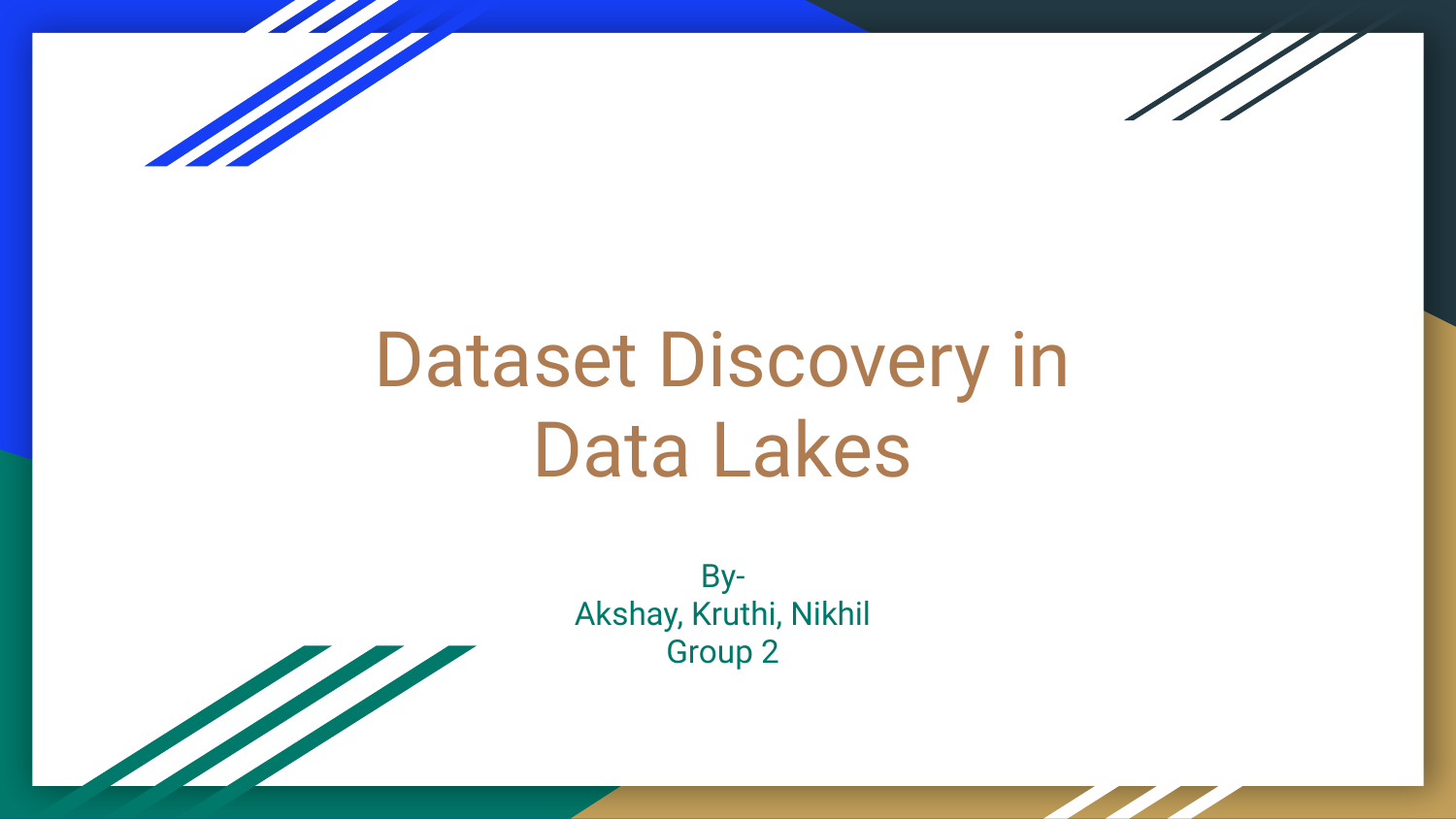

# Dataset Discovery in Data Lakes
By-
Akshay, Kruthi, Nikhil
Group 2